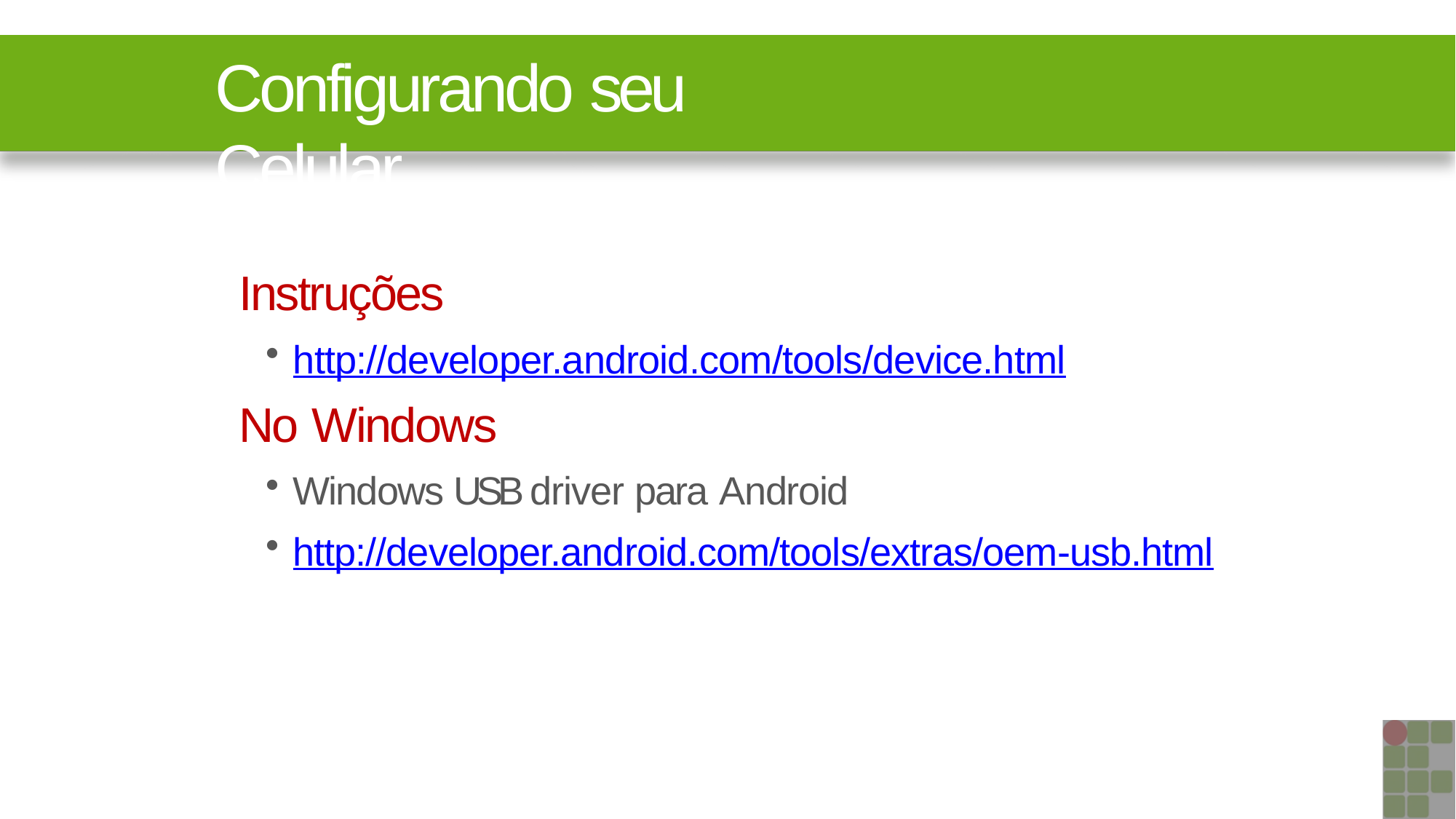

# Configurando seu Celular
Instruções
http://developer.android.com/tools/device.html
No Windows
Windows USB driver para Android
http://developer.android.com/tools/extras/oem-usb.html